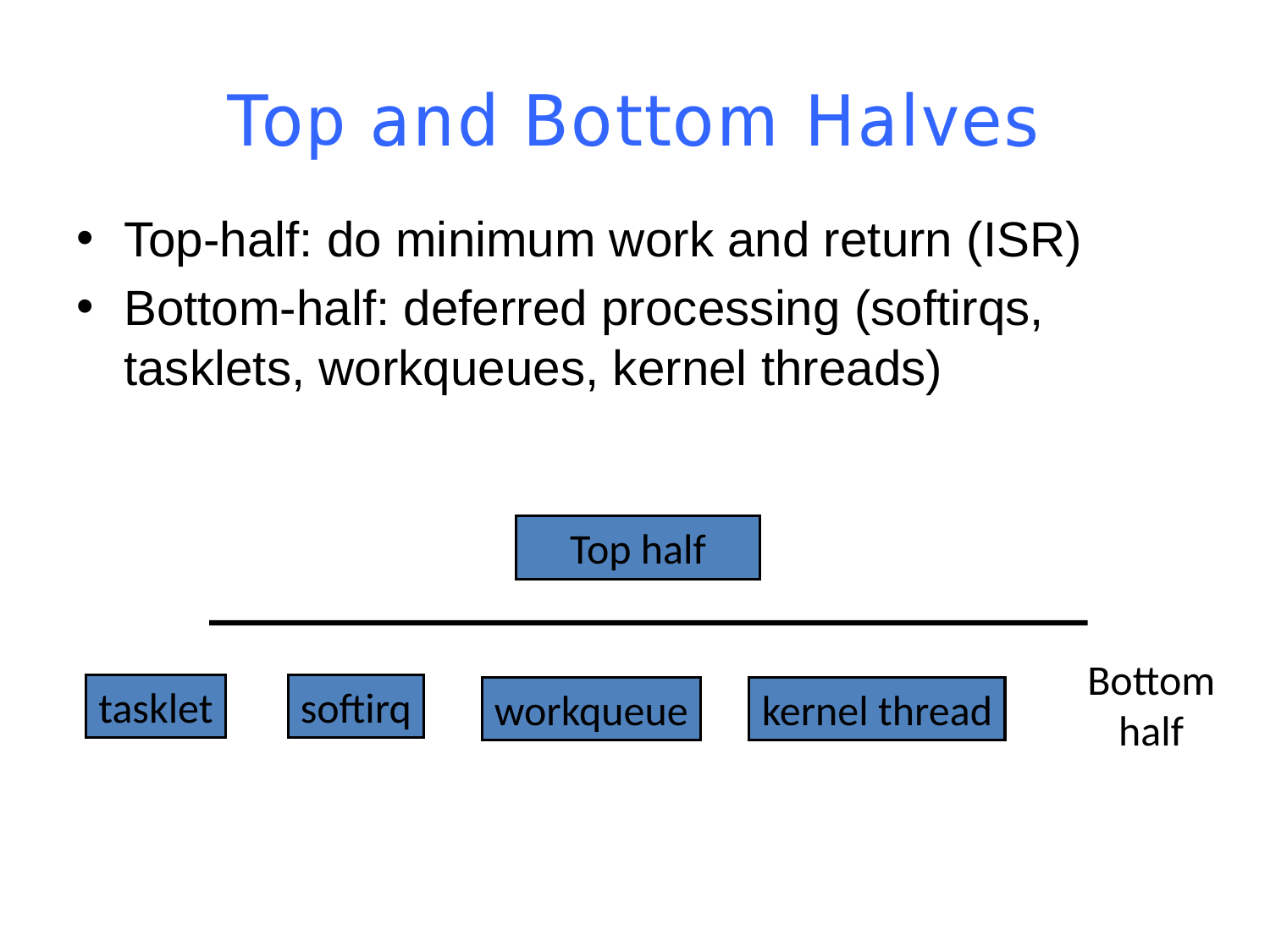

# Top and Bottom Halves
Top-half: do minimum work and return (ISR)
Bottom-half: deferred processing (softirqs, tasklets, workqueues, kernel threads)
Top half

Bottom half
tasklet
softirq
workqueue
kernel thread